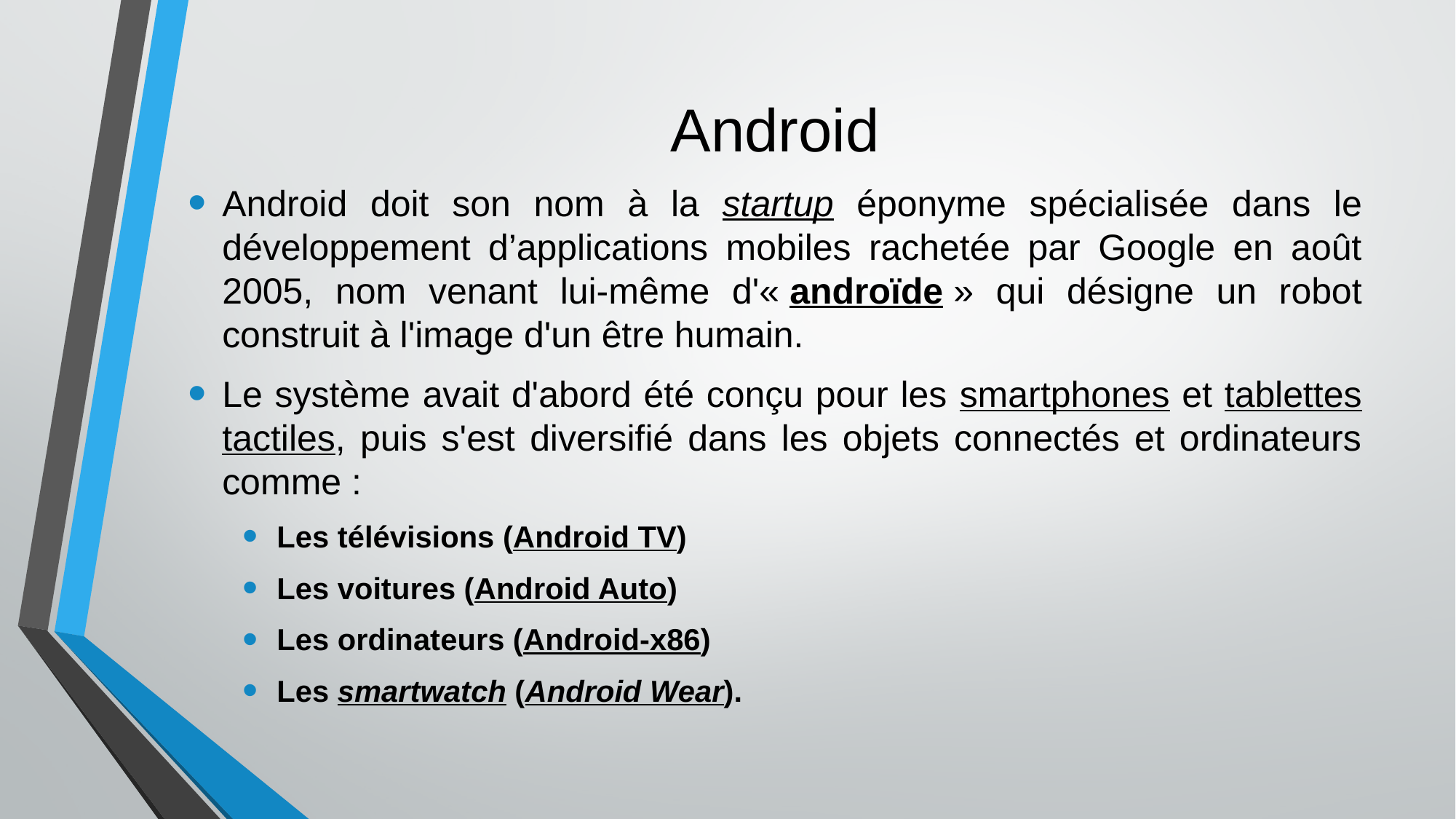

# Android
Android doit son nom à la startup éponyme spécialisée dans le développement d’applications mobiles rachetée par Google en août 2005, nom venant lui-même d'« androïde » qui désigne un robot construit à l'image d'un être humain.
Le système avait d'abord été conçu pour les smartphones et tablettes tactiles, puis s'est diversifié dans les objets connectés et ordinateurs comme :
Les télévisions (Android TV)
Les voitures (Android Auto)
Les ordinateurs (Android-x86)
Les smartwatch (Android Wear).